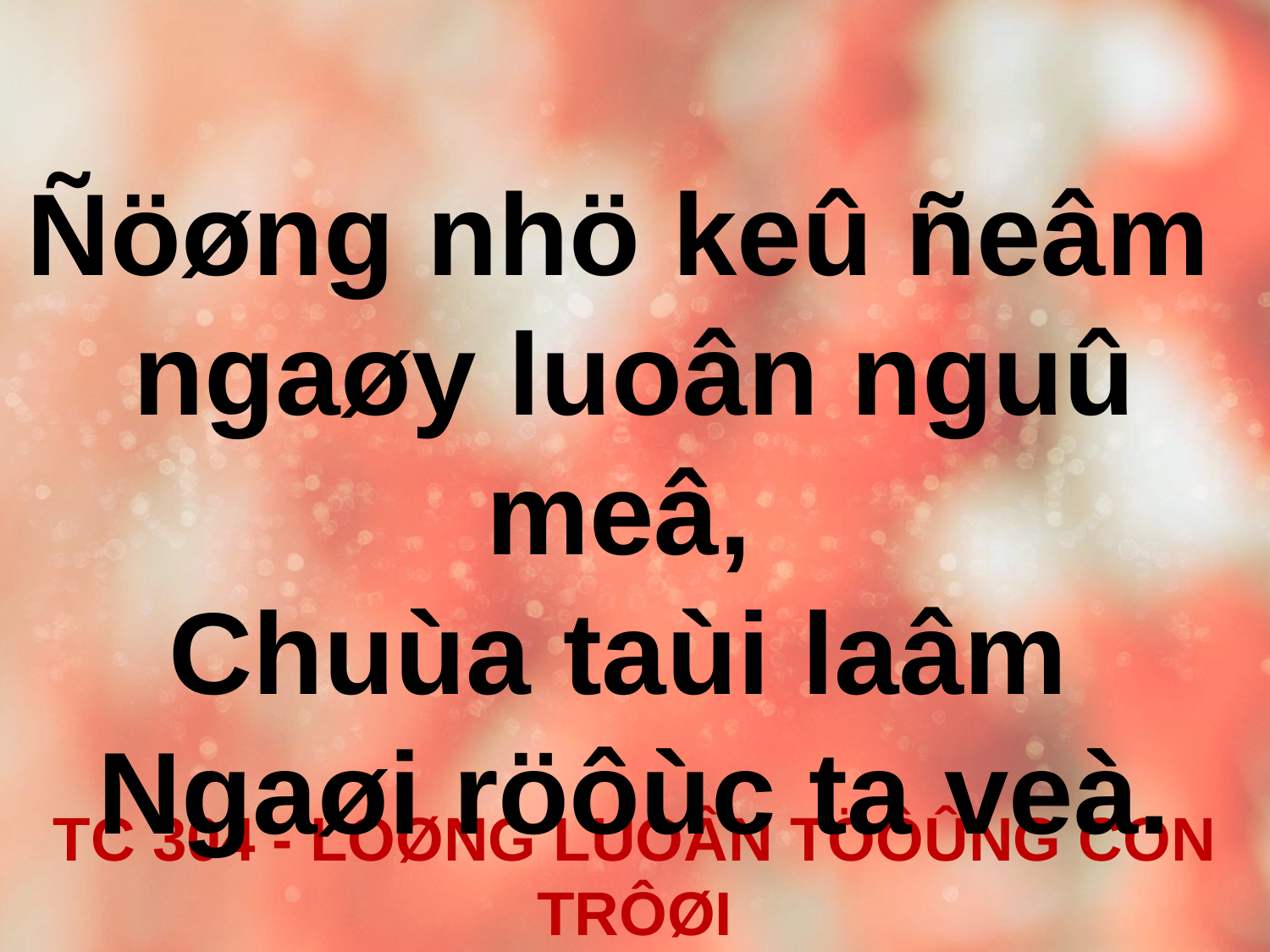

Ñöøng nhö keû ñeâm
ngaøy luoân nguû meâ,
Chuùa taùi laâm
Ngaøi röôùc ta veà.
TC 304 - LOØNG LUOÂN TÖÔÛNG CON TRÔØI